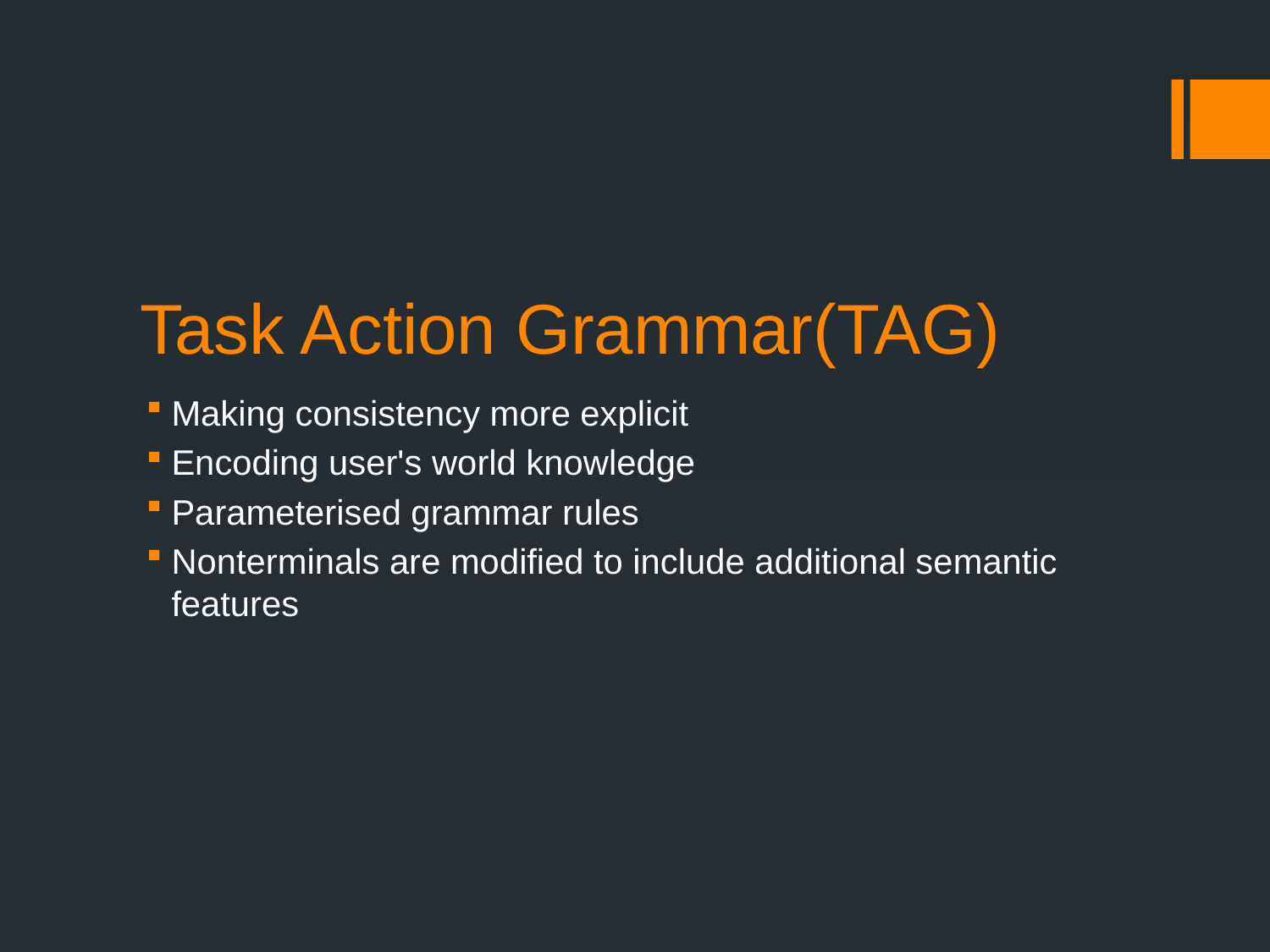

# Task Action Grammar(TAG)
Making consistency more explicit
Encoding user's world knowledge
Parameterised grammar rules
Nonterminals are modified to include additional semantic features